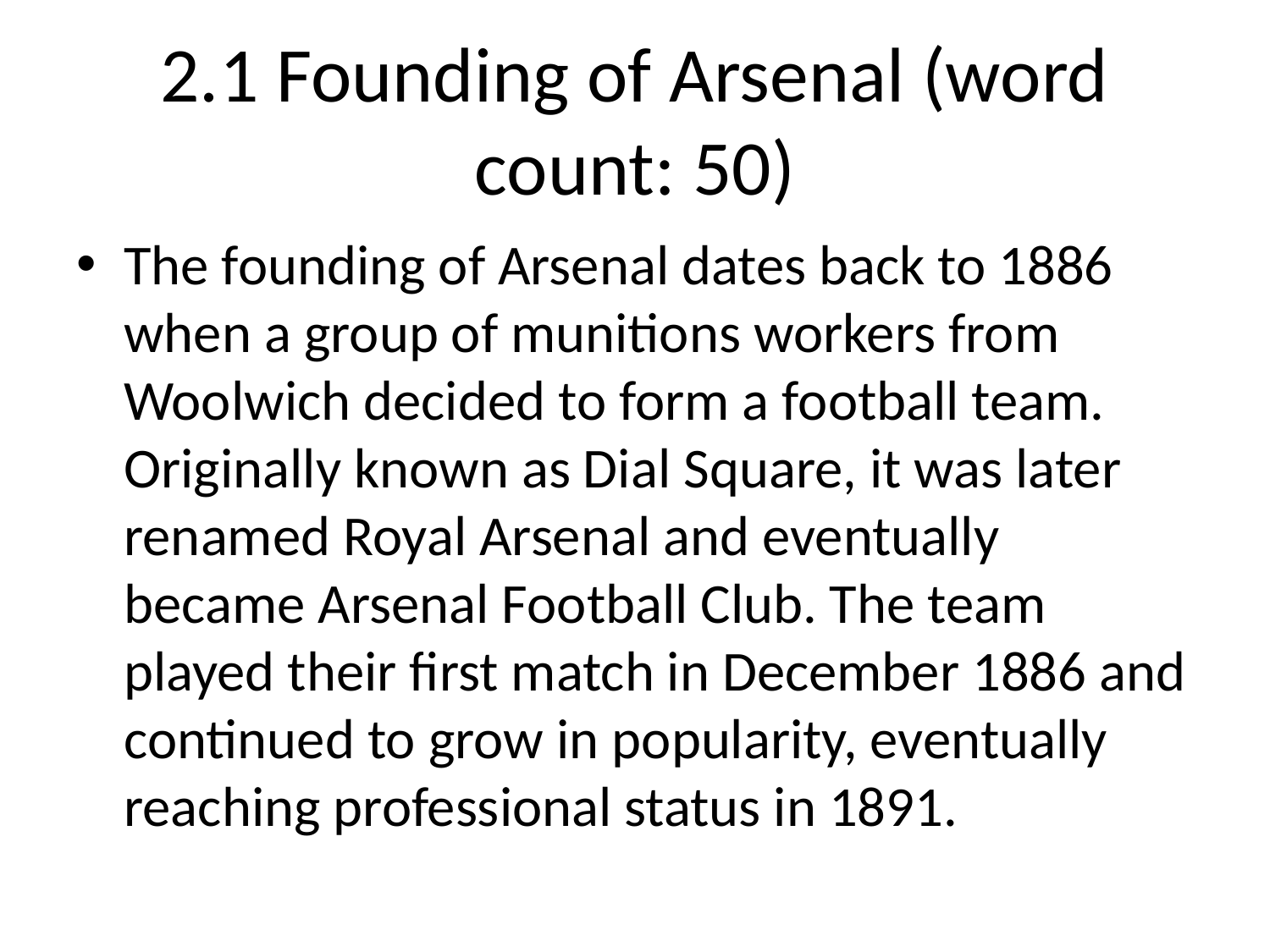

# 2.1 Founding of Arsenal (word count: 50)
The founding of Arsenal dates back to 1886 when a group of munitions workers from Woolwich decided to form a football team. Originally known as Dial Square, it was later renamed Royal Arsenal and eventually became Arsenal Football Club. The team played their first match in December 1886 and continued to grow in popularity, eventually reaching professional status in 1891.